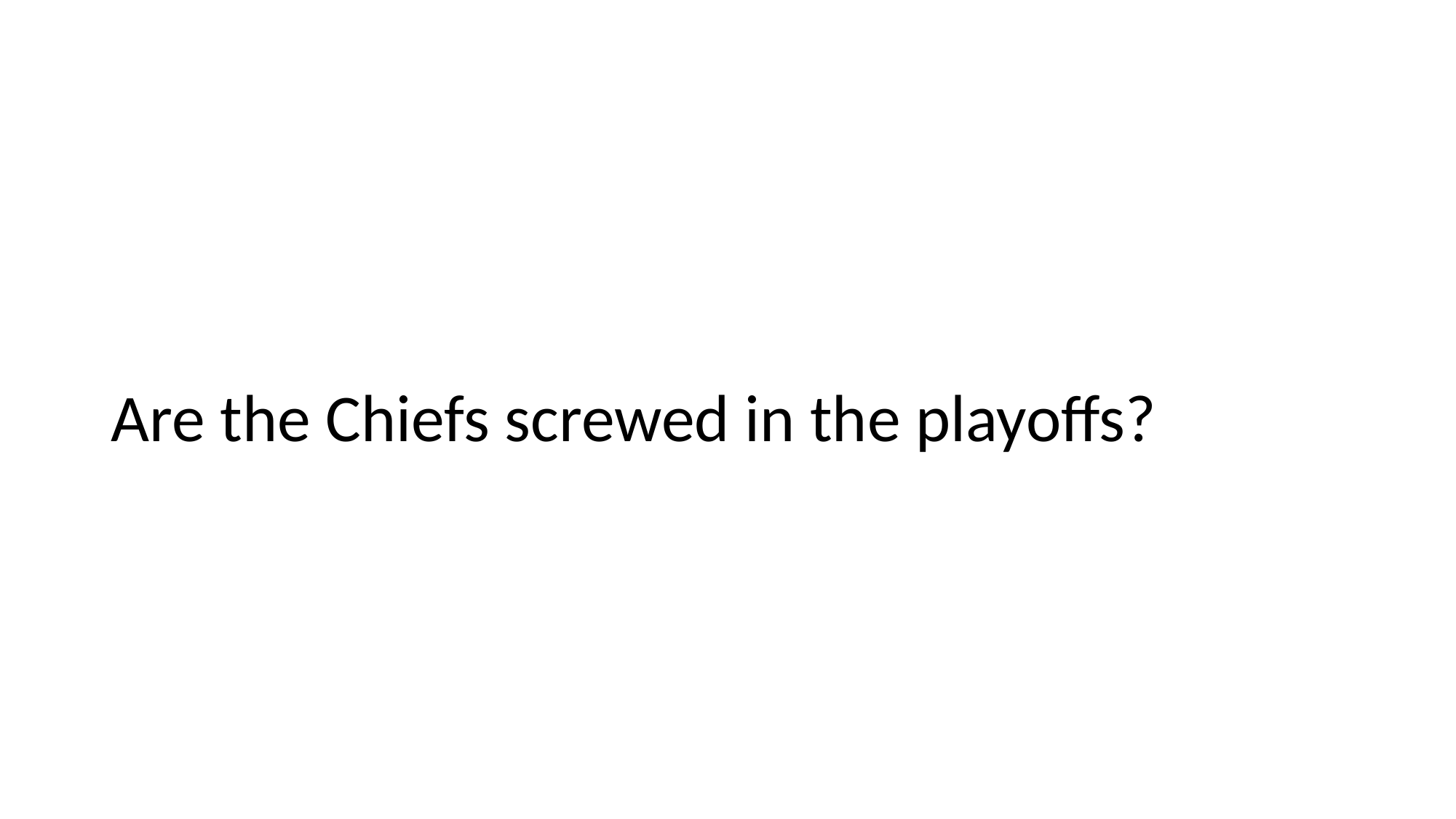

# Are the Chiefs screwed in the playoffs?